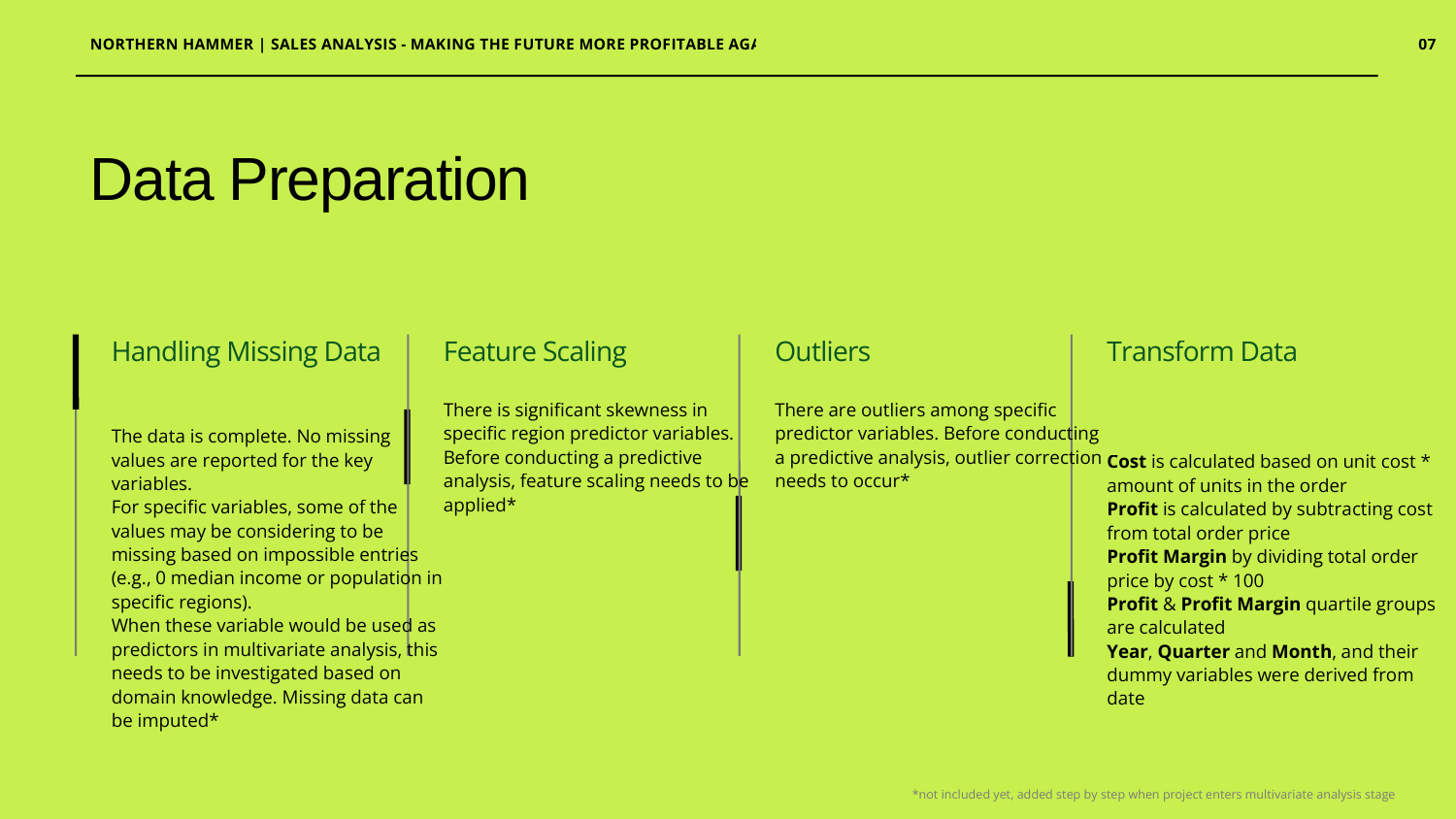

NORTHERN HAMMER | SALES ANALYSIS - MAKING THE FUTURE MORE PROFITABLE AGAIN
07

Data Preparation

Handling Missing Data

Feature Scaling

Outliers

Transform Data

There is significant skewness in specific region predictor variables. Before conducting a predictive analysis, feature scaling needs to be applied*
There are outliers among specific predictor variables. Before conducting a predictive analysis, outlier correction needs to occur*
Cost is calculated based on unit cost * amount of units in the order
Profit is calculated by subtracting cost from total order price
Profit Margin by dividing total order price by cost * 100
Profit & Profit Margin quartile groups are calculated
Year, Quarter and Month,  and their dummy variables were derived from date
The data is complete. No missing values are reported for the key variables.
For specific variables, some of the values may be considering to be missing based on impossible entries (e.g., 0 median income or population in specific regions).
When these variable would be used as predictors in multivariate analysis, this needs to be investigated based on domain knowledge. Missing data can be imputed*

*not included yet, added step by step when project enters multivariate analysis stage